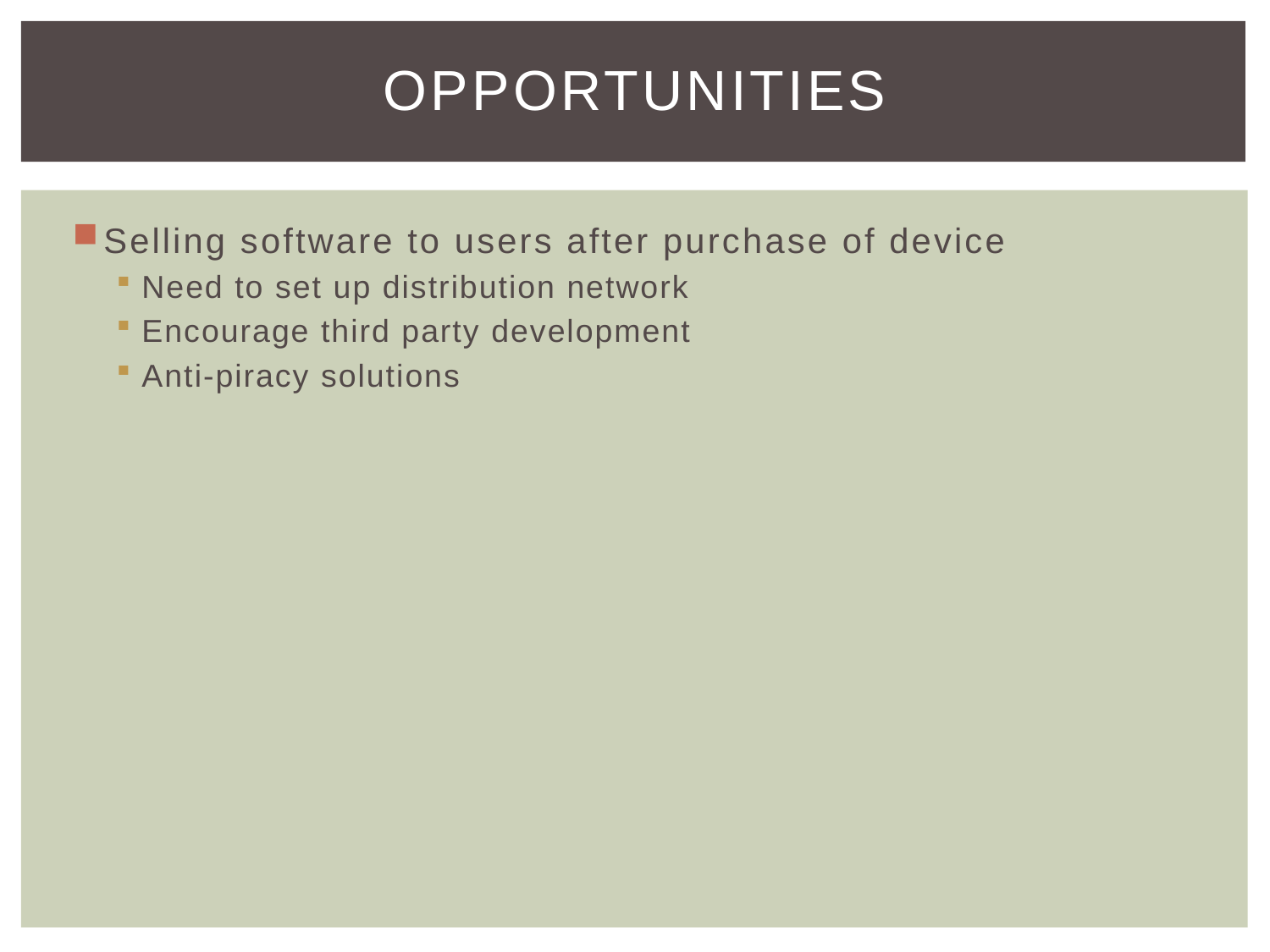

# Opportunities
Selling software to users after purchase of device
Need to set up distribution network
Encourage third party development
Anti-piracy solutions